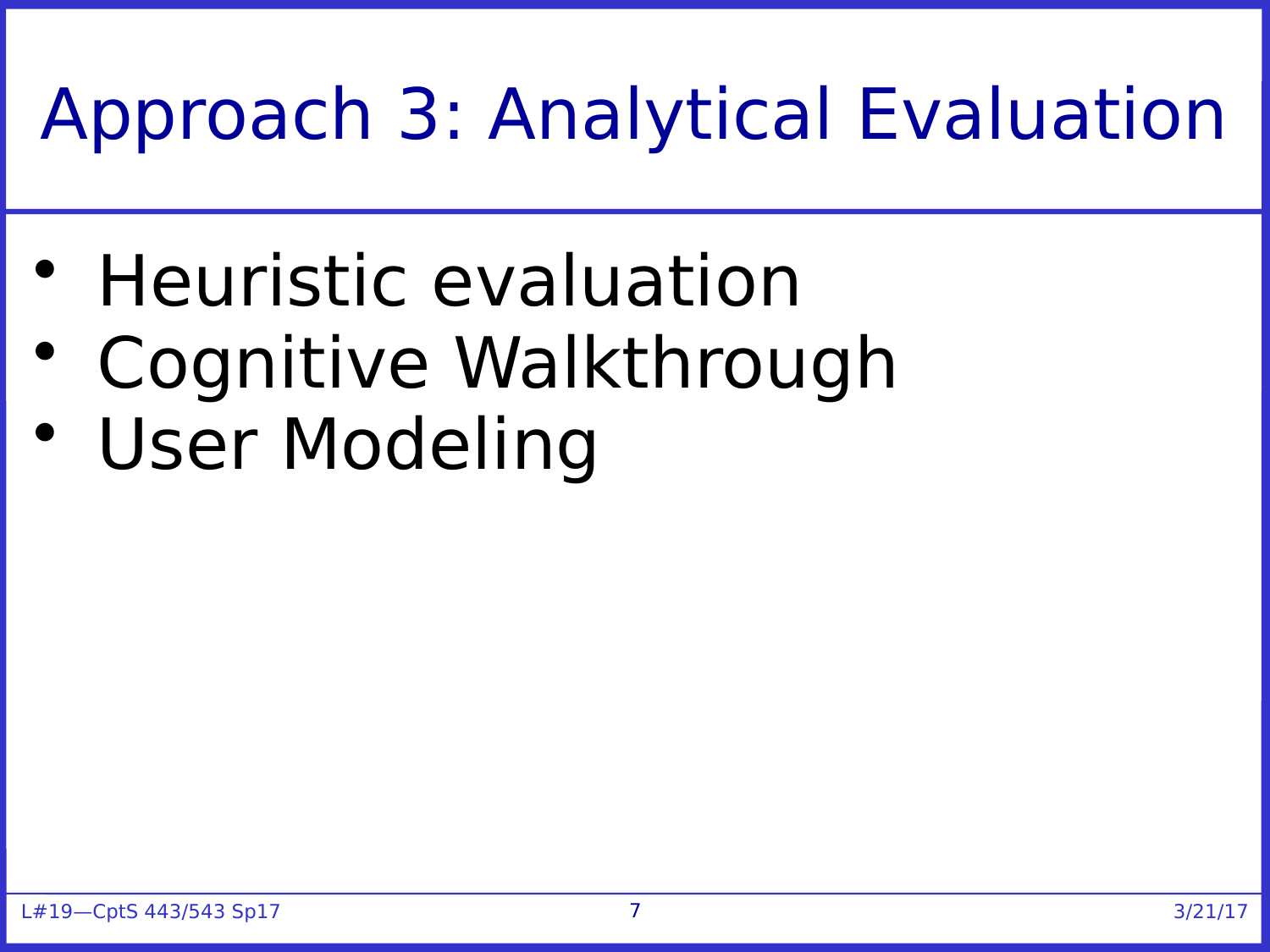

# Approach 3: Analytical Evaluation
Heuristic evaluation
Cognitive Walkthrough
User Modeling
7